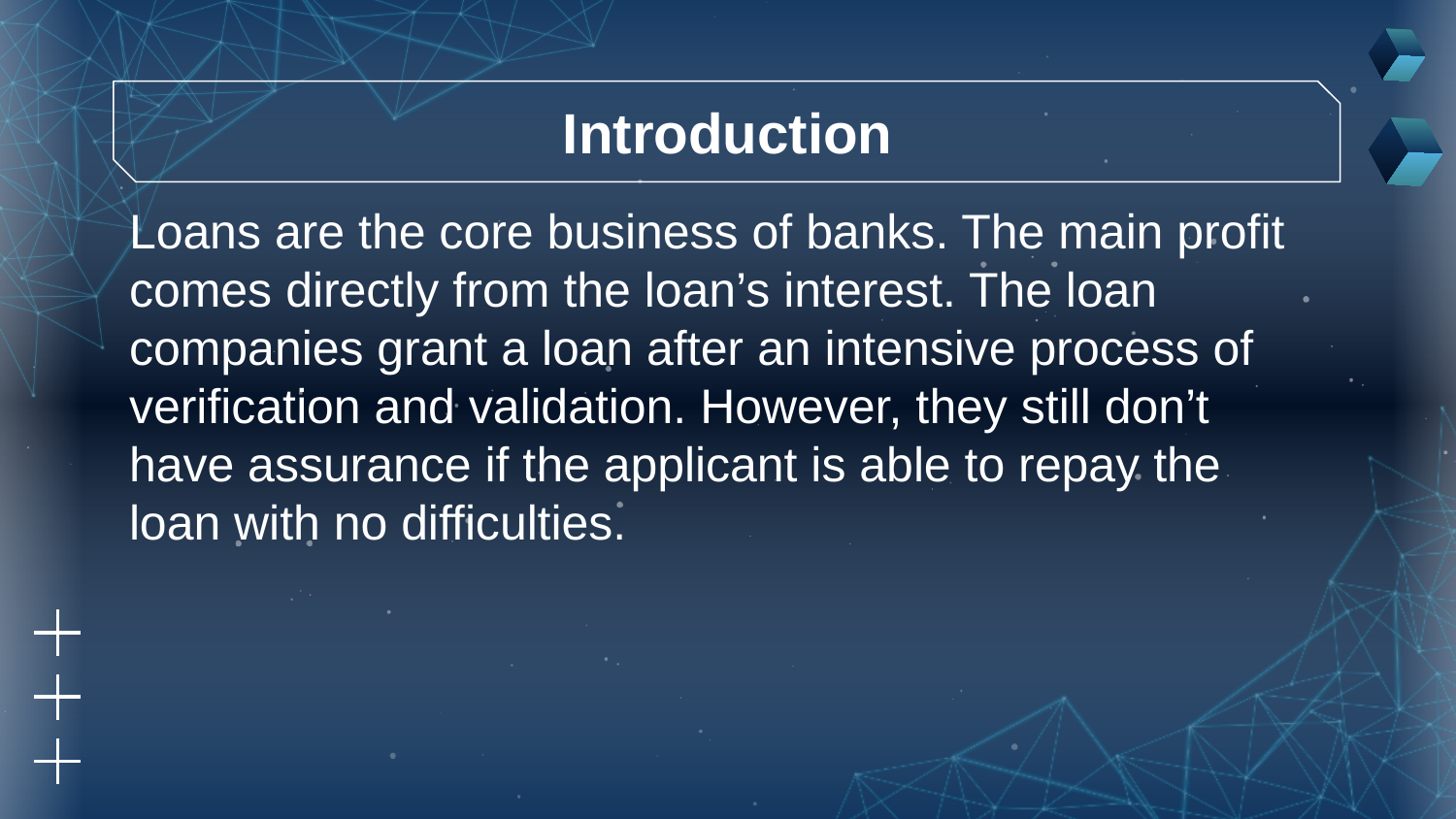

# Introduction

Loans are the core business of banks. The main profit comes directly from the loan’s interest. The loan companies grant a loan after an intensive process of verification and validation. However, they still don’t have assurance if the applicant is able to repay the loan with no difficulties.